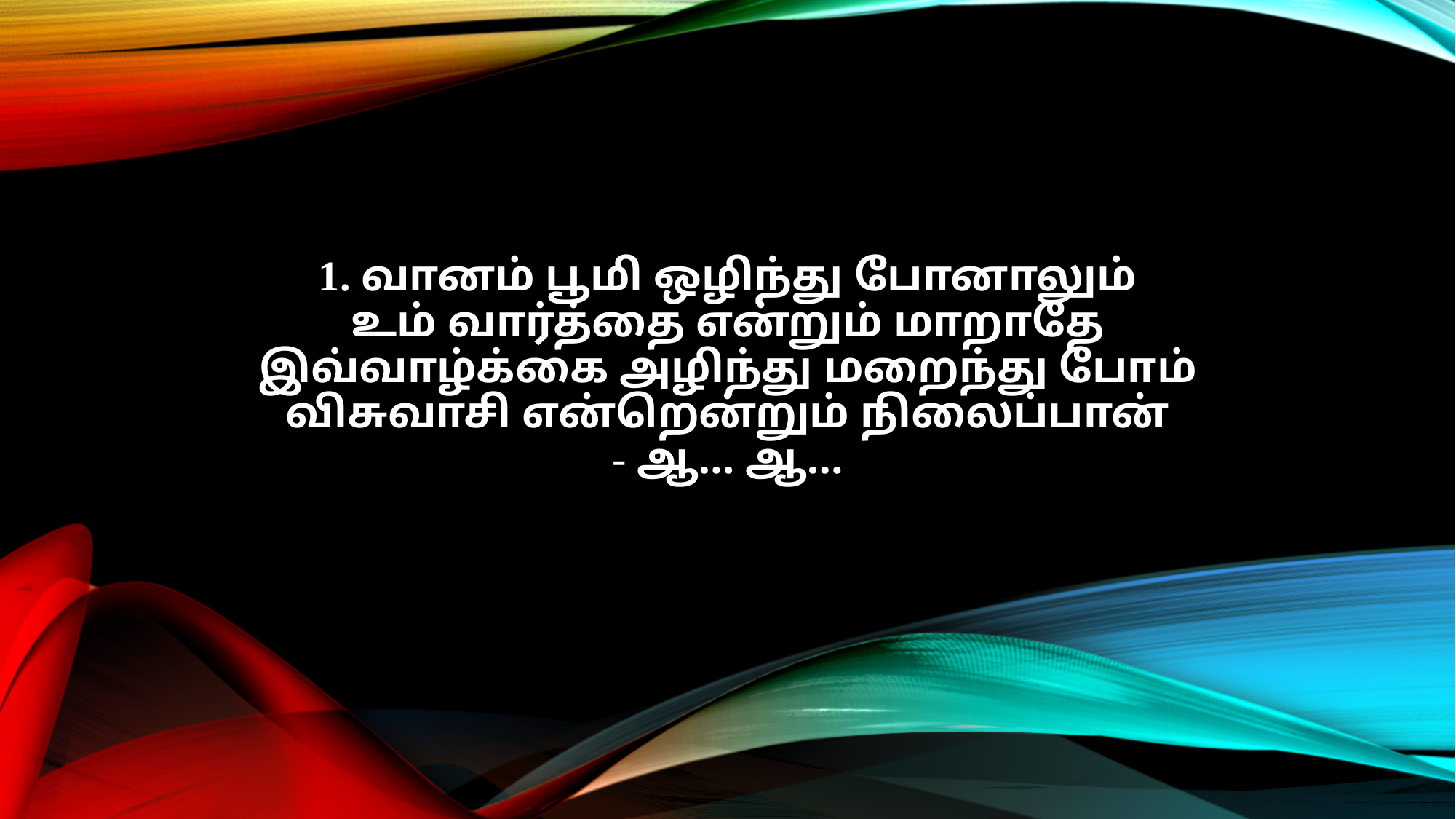

1. வானம் பூமி ஒழிந்து போனாலும்
உம் வார்த்தை என்றும் மாறாதே
இவ்வாழ்க்கை அழிந்து மறைந்து போம்
விசுவாசி என்றென்றும் நிலைப்பான்
- ஆ… ஆ…